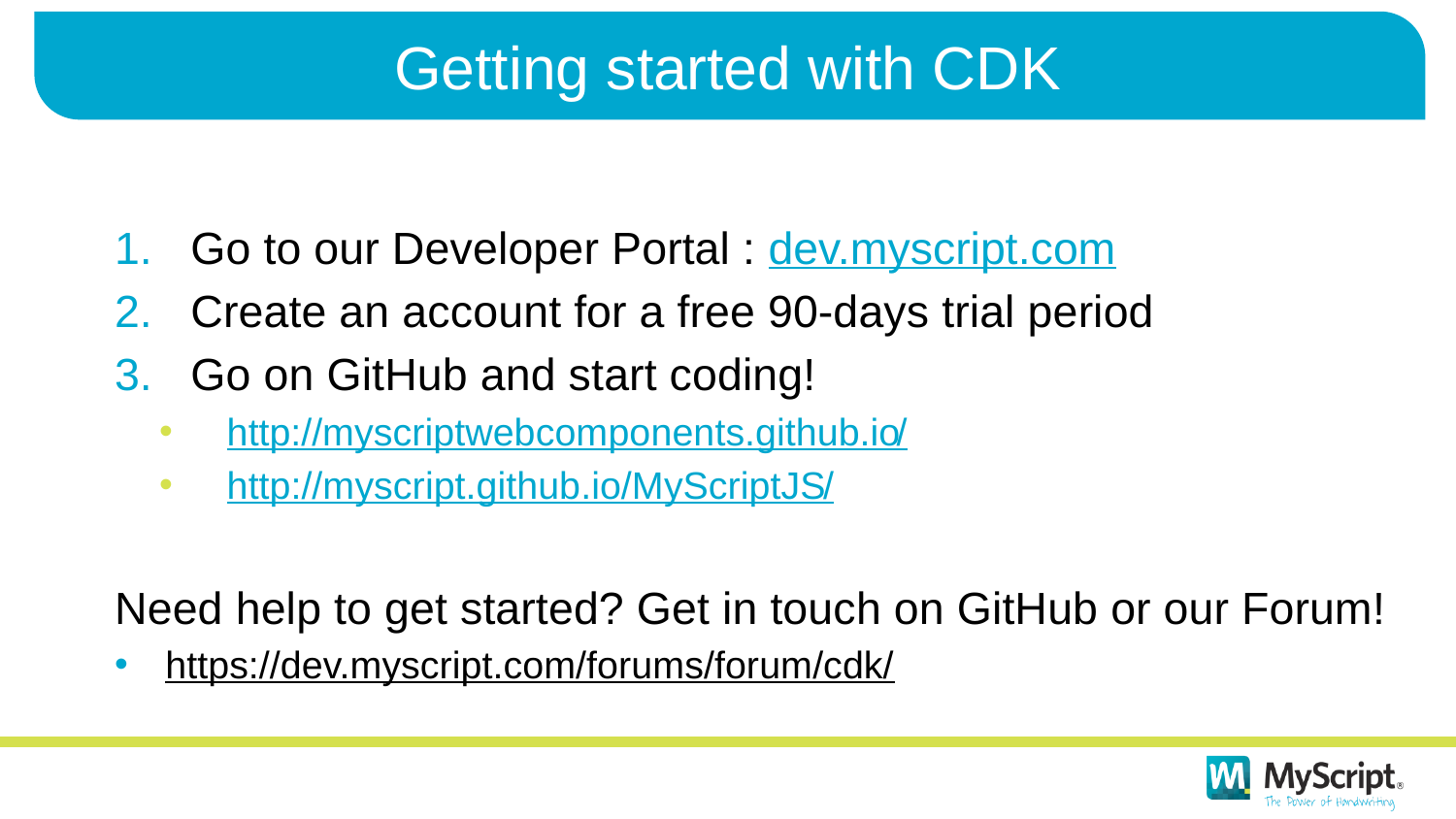

# Getting started with CDK

Go to our Developer Portal : dev.myscript.com
Create an account for a free 90-days trial period
Go on GitHub and start coding!
http://myscriptwebcomponents.github.io/
http://myscript.github.io/MyScriptJS/

Need help to get started? Get in touch on GitHub or our Forum!
https://dev.myscript.com/forums/forum/cdk/